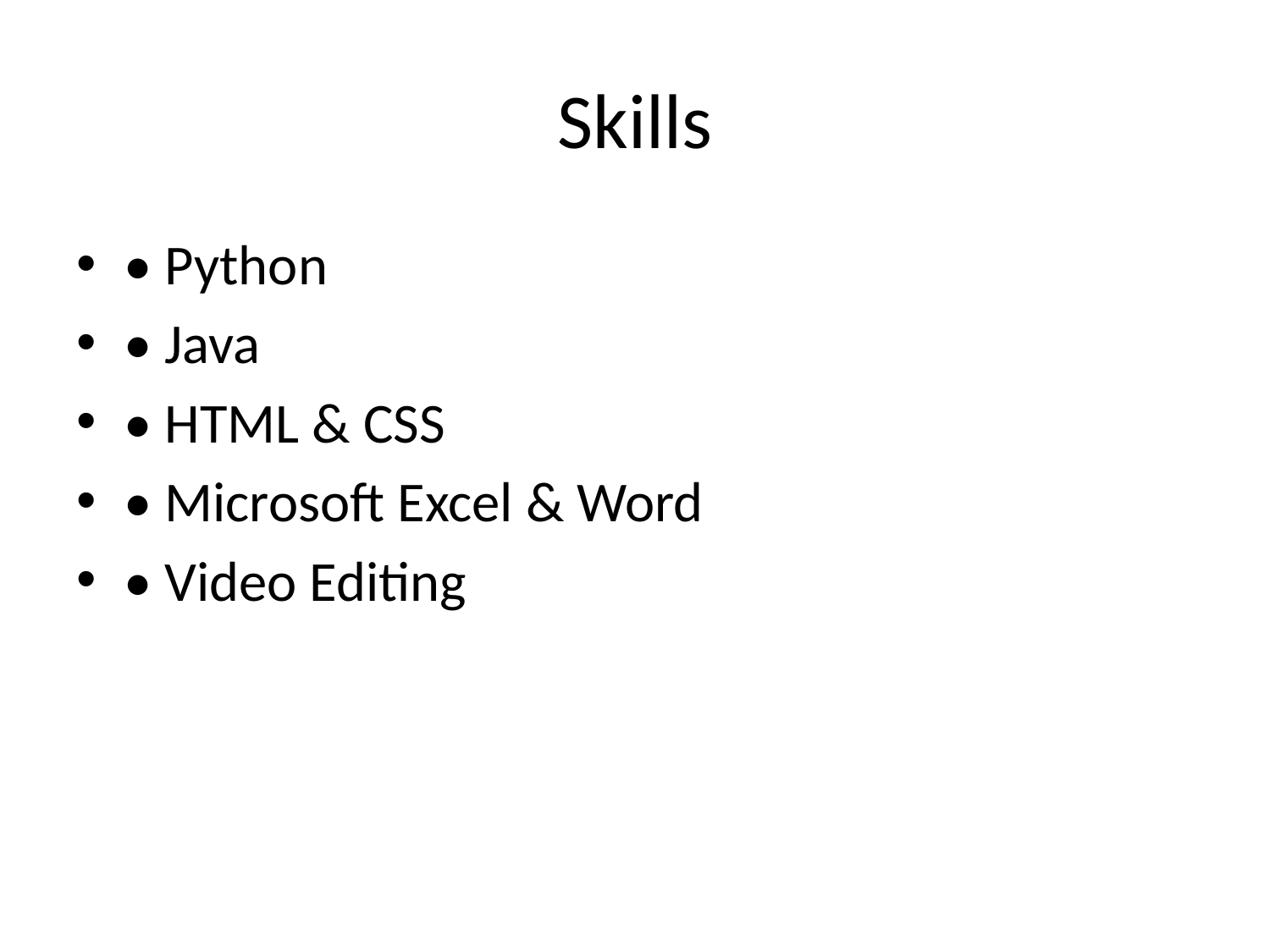

# Skills
• Python
• Java
• HTML & CSS
• Microsoft Excel & Word
• Video Editing